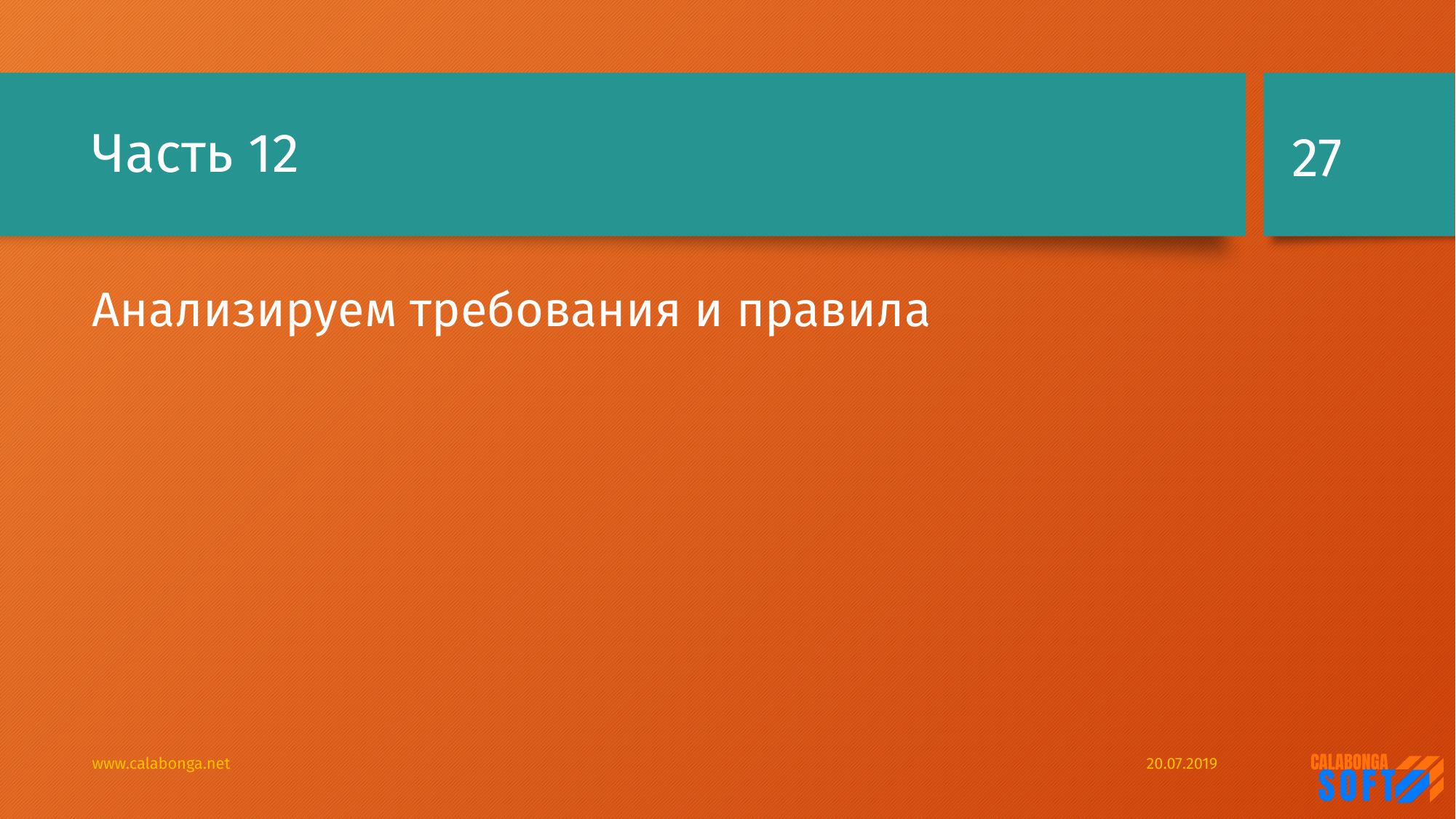

27
# Часть 12
Анализируем требования и правила

www.calabonga.net
20.07.2019